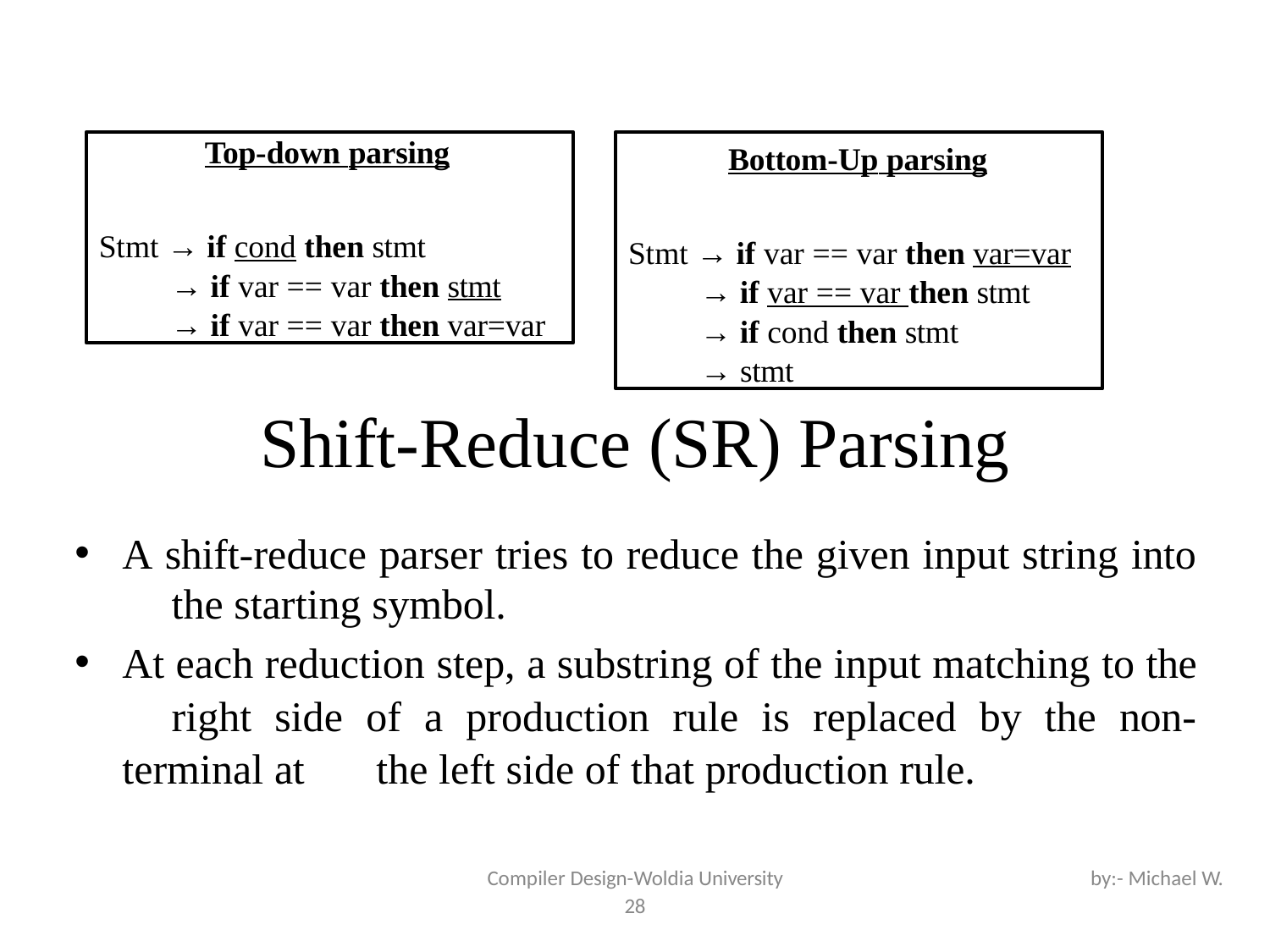

Top-down parsing

Stmt → if cond then stmt
→ if var == var then stmt
→ if var == var then var=var
Bottom-Up parsing

Stmt → if var == var then var=var
→ if var == var then stmt
→ if cond then stmt
→ stmt
Shift-Reduce (SR) Parsing
A shift-reduce parser tries to reduce the given input string into 	the starting symbol.
At each reduction step, a substring of the input matching to the 	right side of a production rule is replaced by the non-terminal at 	the left side of that production rule.
Compiler Design-Woldia University
28
by:- Michael W.